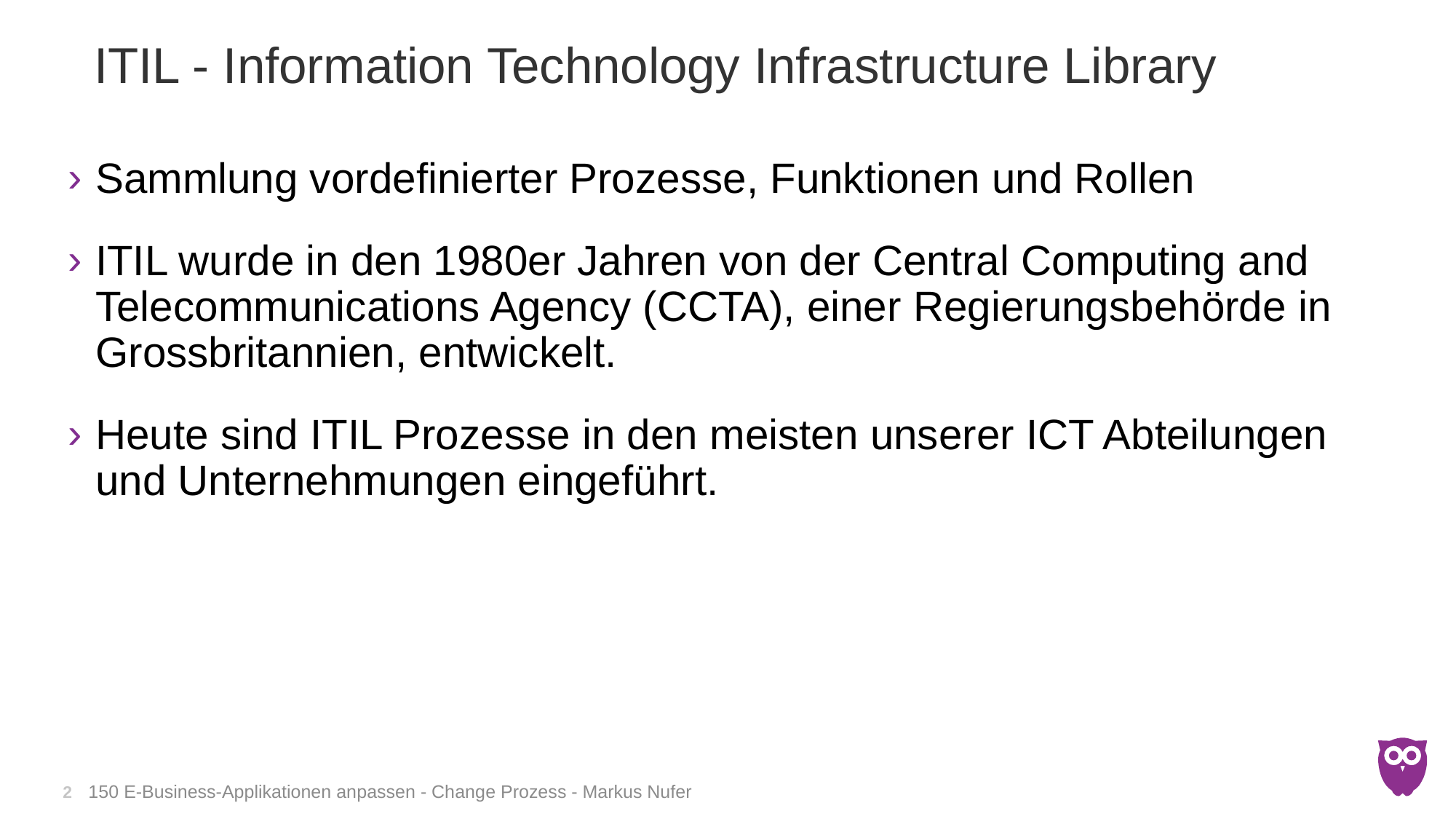

# ITIL - Information Technology Infrastructure Library
Sammlung vordefinierter Prozesse, Funktionen und Rollen
ITIL wurde in den 1980er Jahren von der Central Computing and Telecommunications Agency (CCTA), einer Regierungsbehörde in Grossbritannien, entwickelt.
Heute sind ITIL Prozesse in den meisten unserer ICT Abteilungen und Unternehmungen eingeführt.

2
150 E-Business-Applikationen anpassen - Change Prozess - Markus Nufer